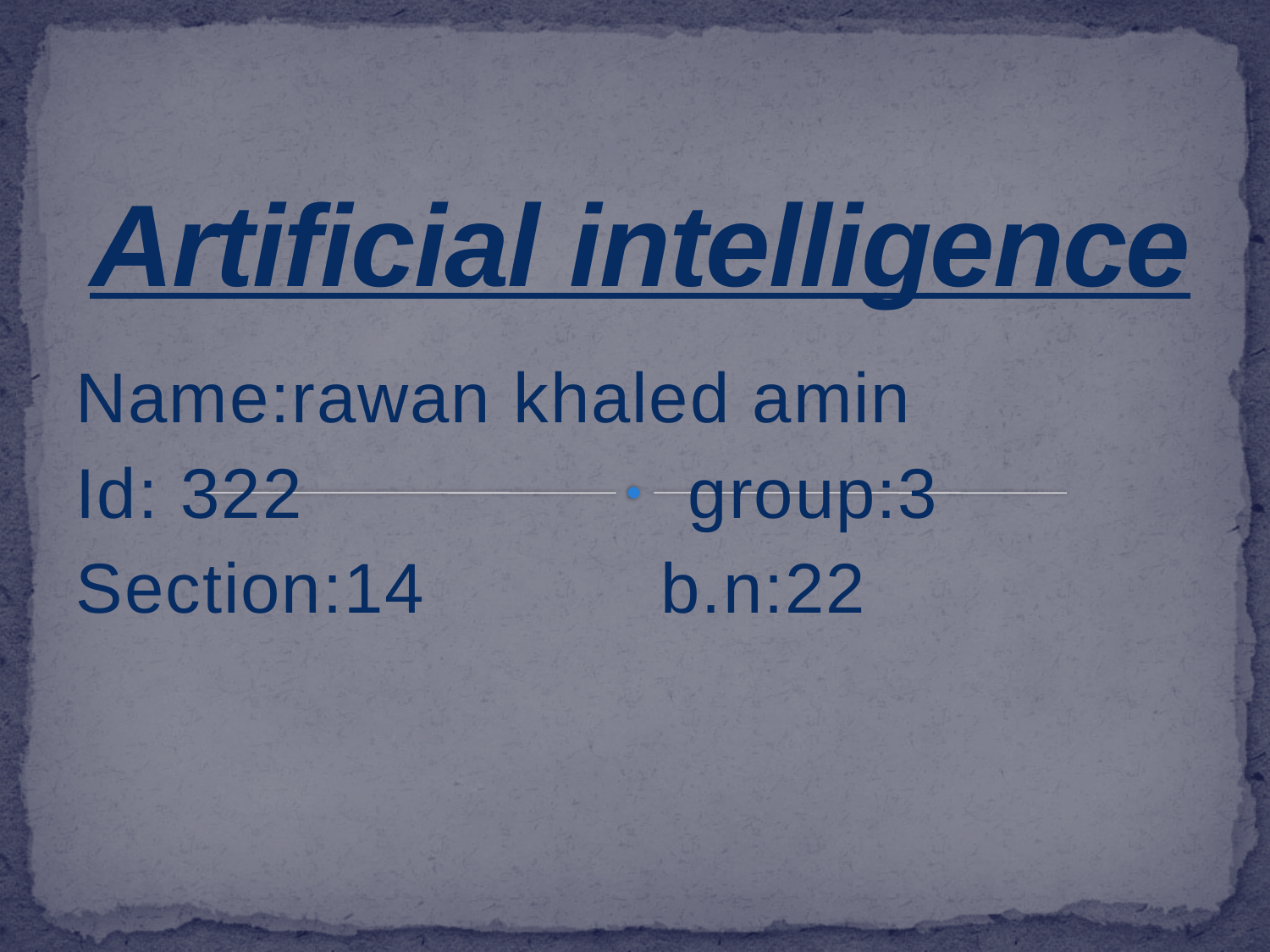

# Artificial intelligence
Name:rawan khaled amin
Id: 322                  group:3
Section:14           b.n:22